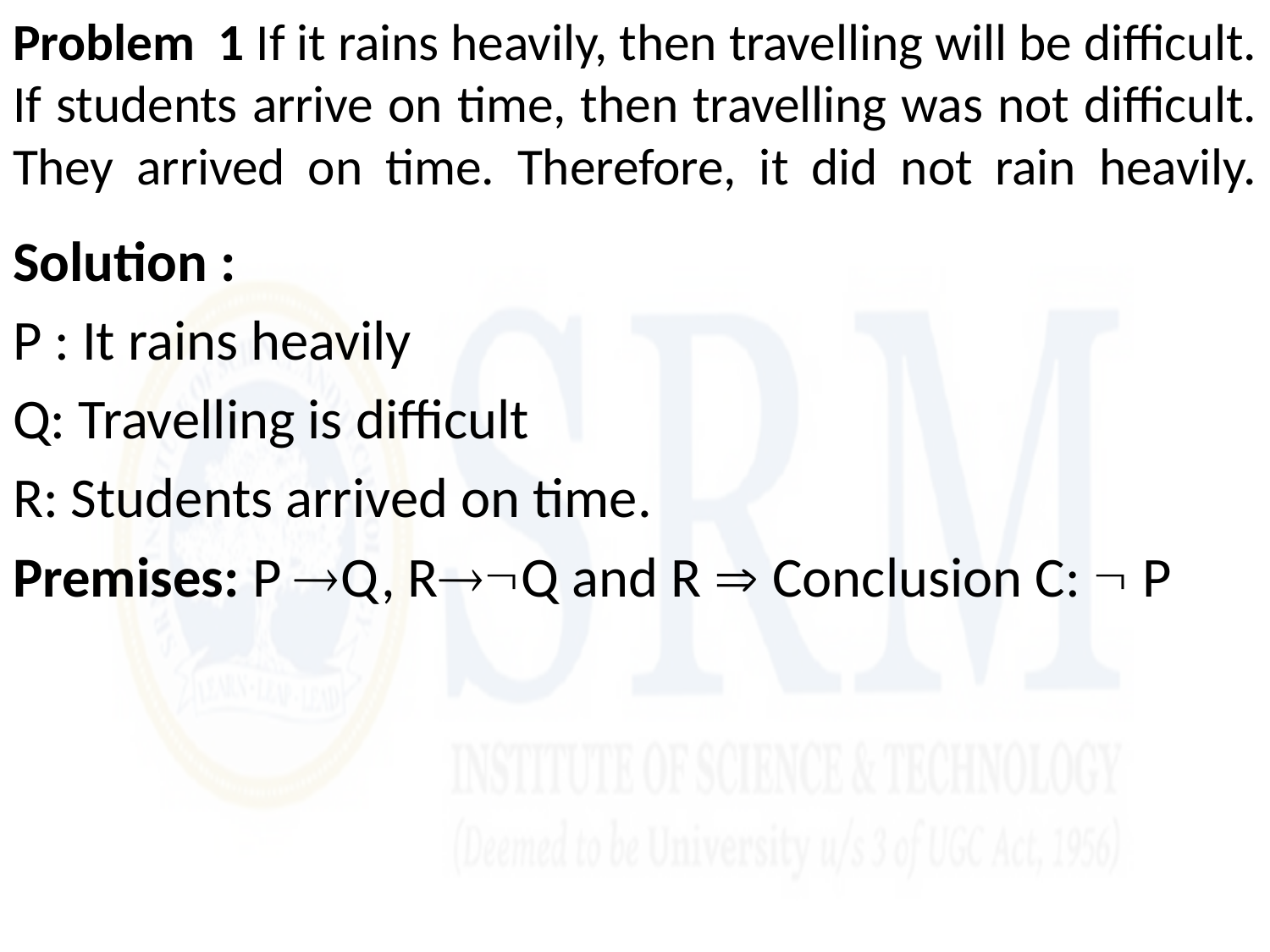

# Problem  1 If it rains heavily, then travelling will be difficult. If students arrive on time, then travelling was not difficult. They arrived on time. Therefore, it did not rain heavily.
Solution :
P : It rains heavily
Q: Travelling is difficult
R: Students arrived on time.
Premises: P →Q, R→¬Q and R ⇒ Conclusion C: ¬ P